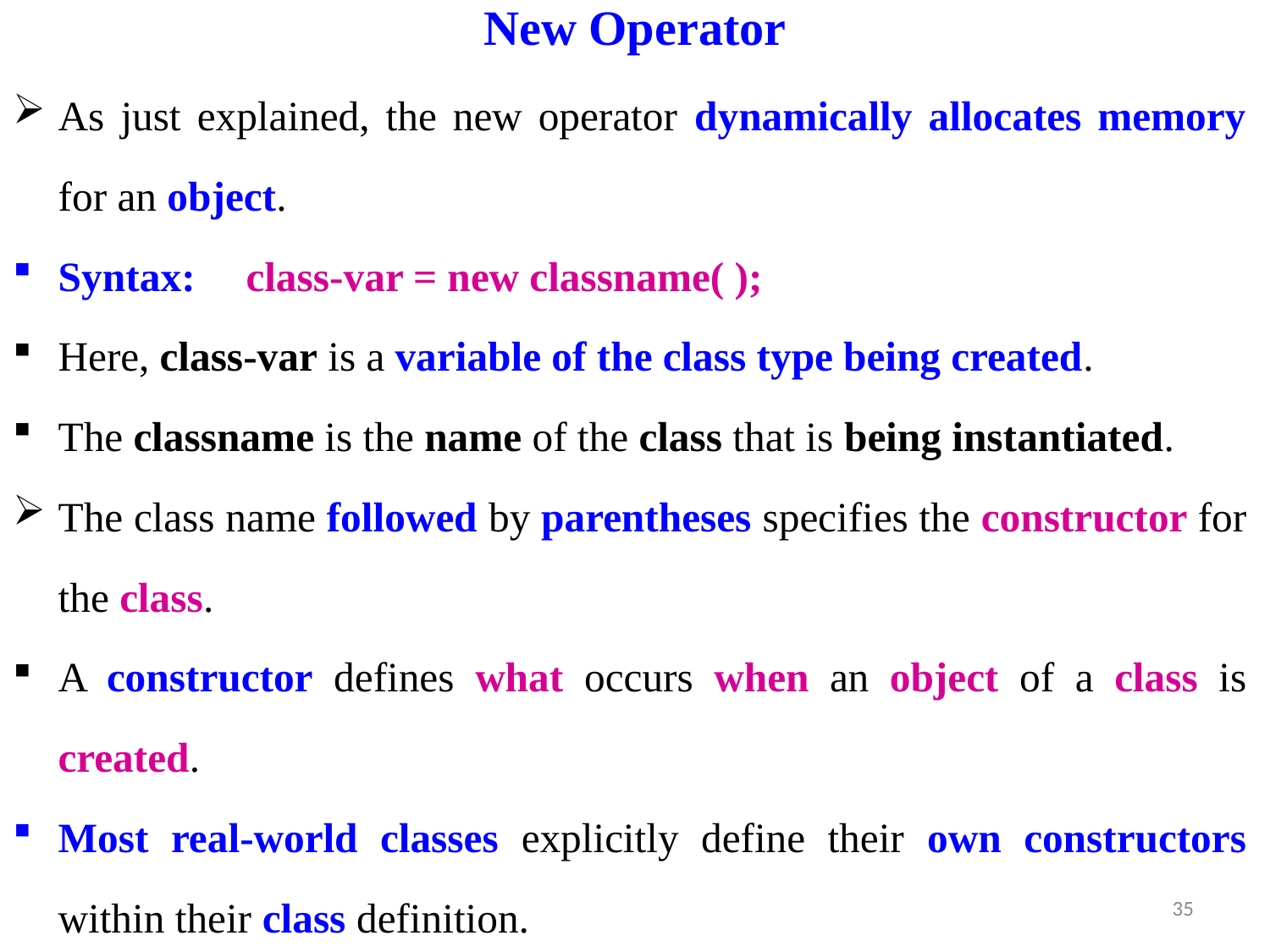

# New Operator
As just explained, the new operator dynamically allocates memory for an object.
Syntax:	class-var = new classname( );
Here, class-var is a variable of the class type being created.
The classname is the name of the class that is being instantiated.
The class name followed by parentheses specifies the constructor for the class.
A constructor defines what occurs when an object of a class is created.
Most real-world classes explicitly define their own constructors within their class definition.
35